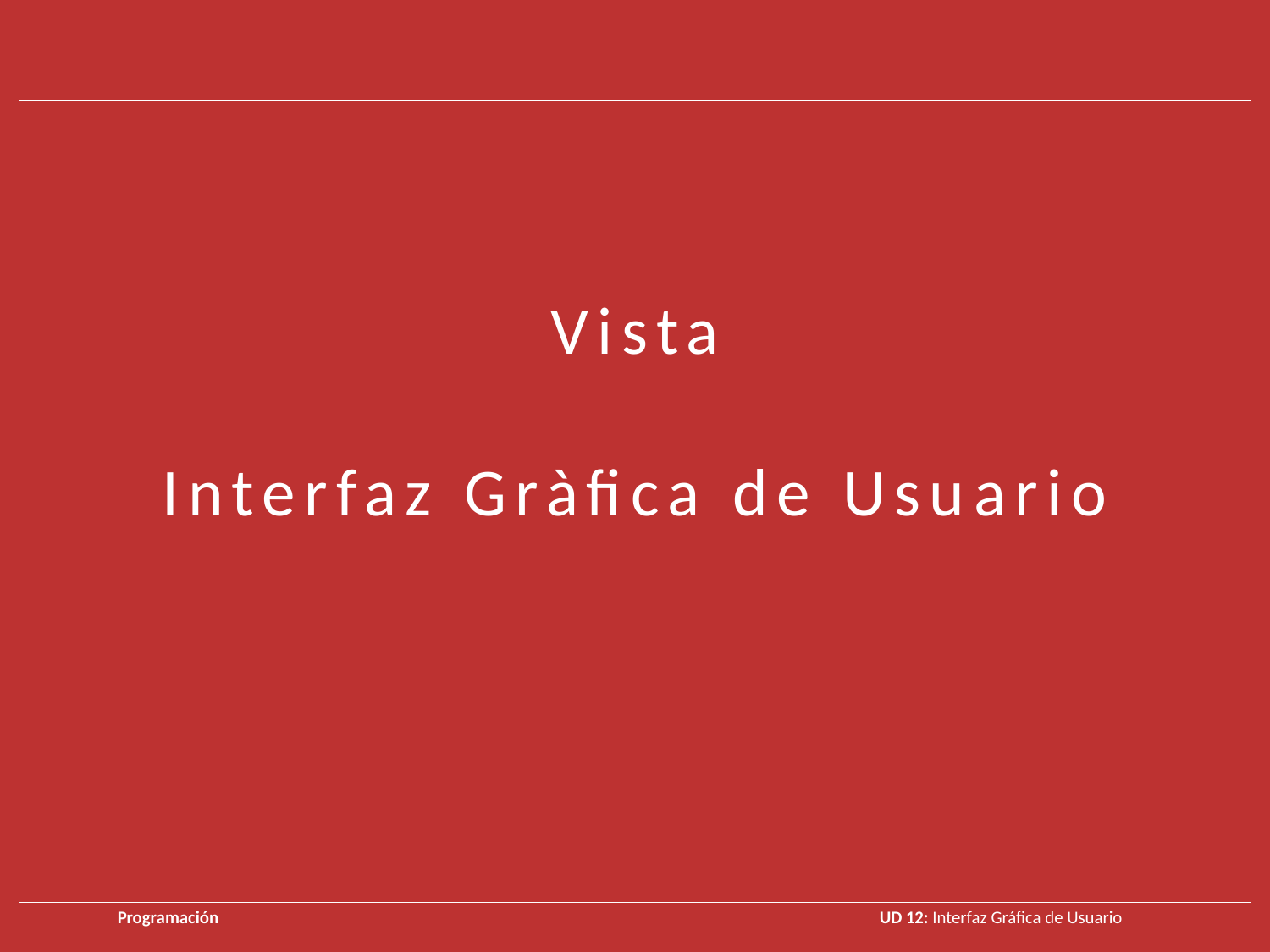

Vista

Interfaz Gràfica de Usuario
Programación       					UD 12: Interfaz Gráfica de Usuario